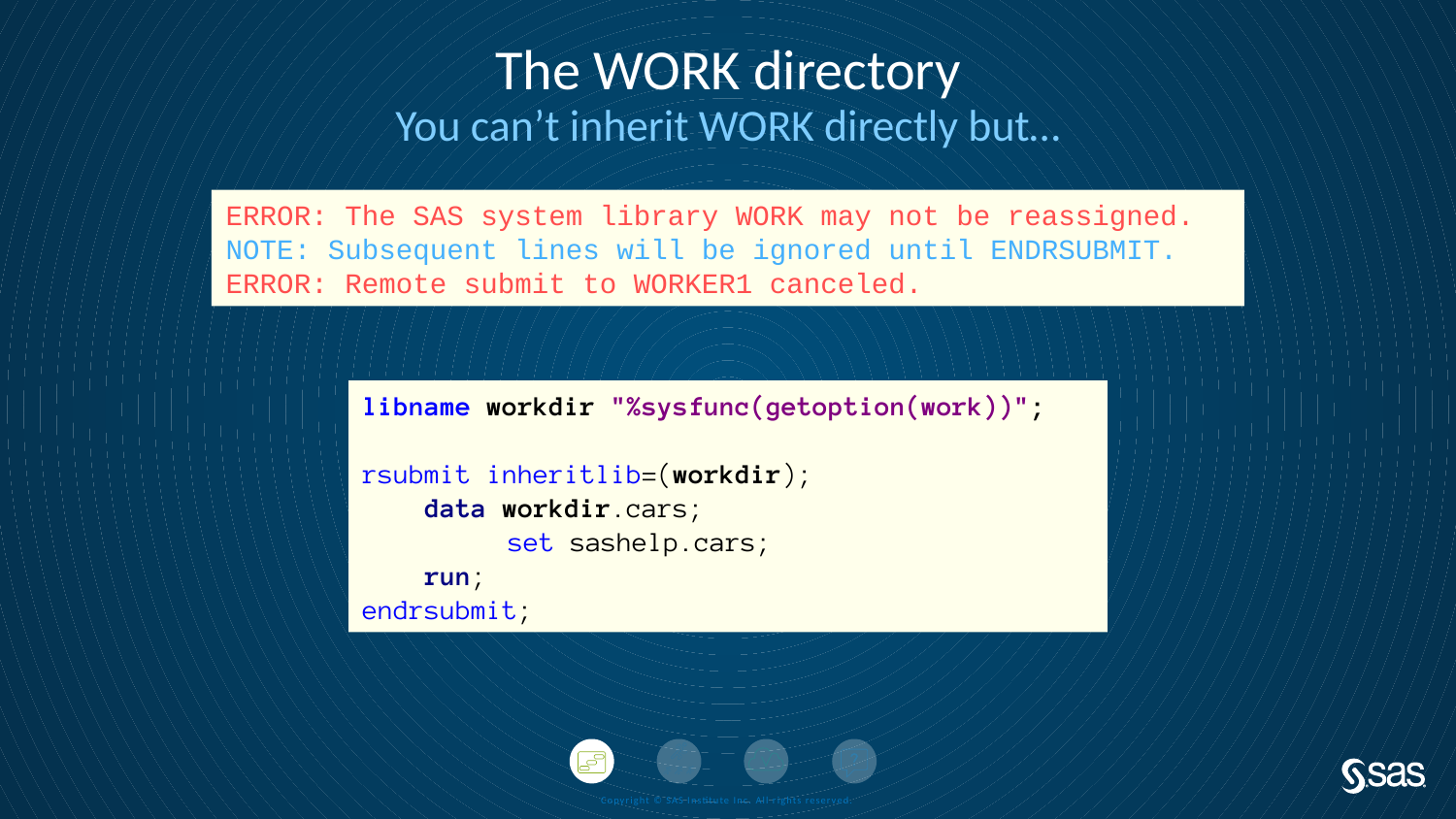

# The WORK directory
You can’t inherit WORK directly but…
ERROR: The SAS system library WORK may not be reassigned.
NOTE: Subsequent lines will be ignored until ENDRSUBMIT.
ERROR: Remote submit to WORKER1 canceled.
libname workdir "%sysfunc(getoption(work))";

rsubmit inheritlib=(workdir);
    data workdir.cars;
	set sashelp.cars;
    run;
endrsubmit;